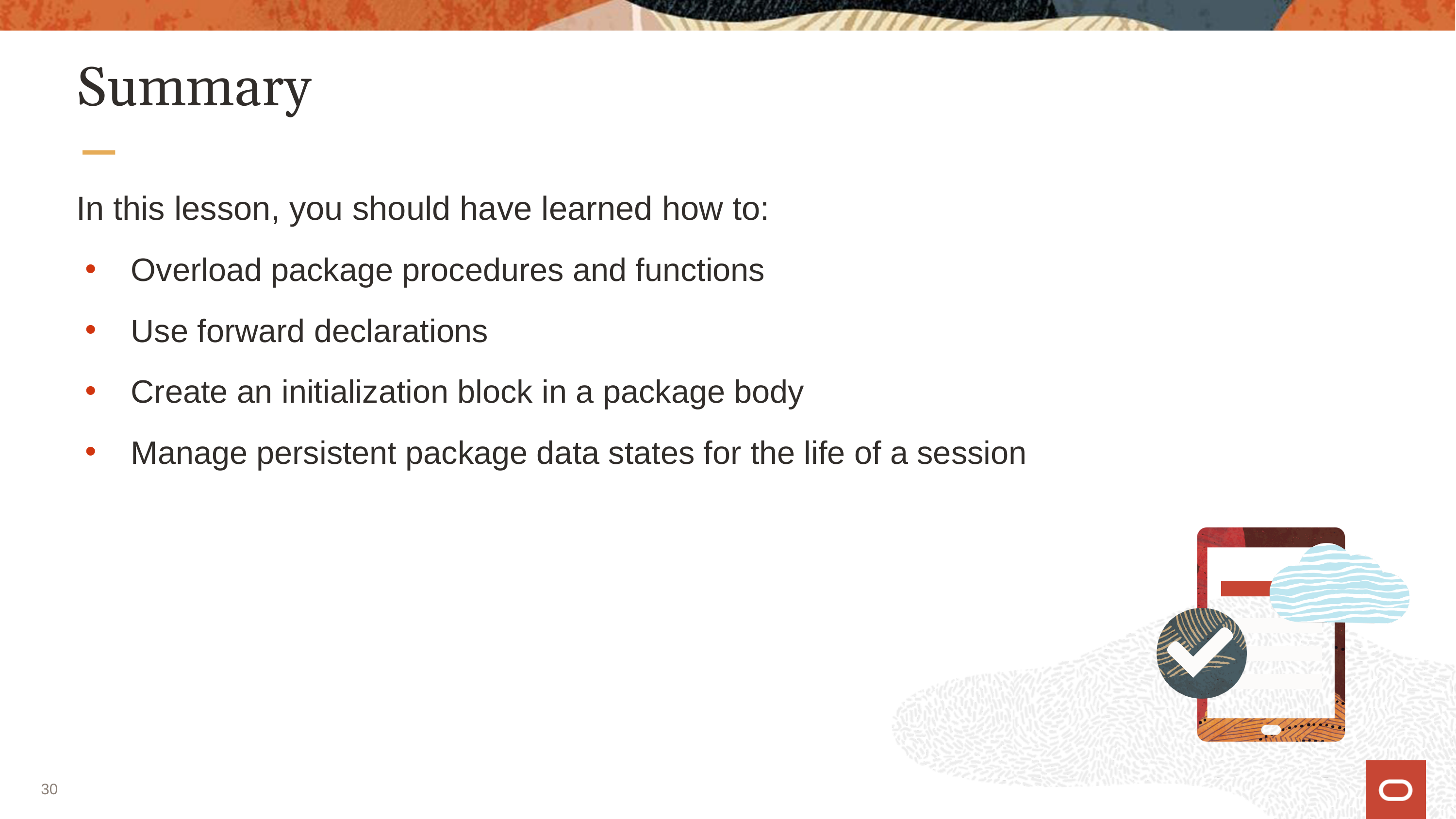

# Summary
In this lesson, you should have learned how to:
Overload package procedures and functions
Use forward declarations
Create an initialization block in a package body
Manage persistent package data states for the life of a session